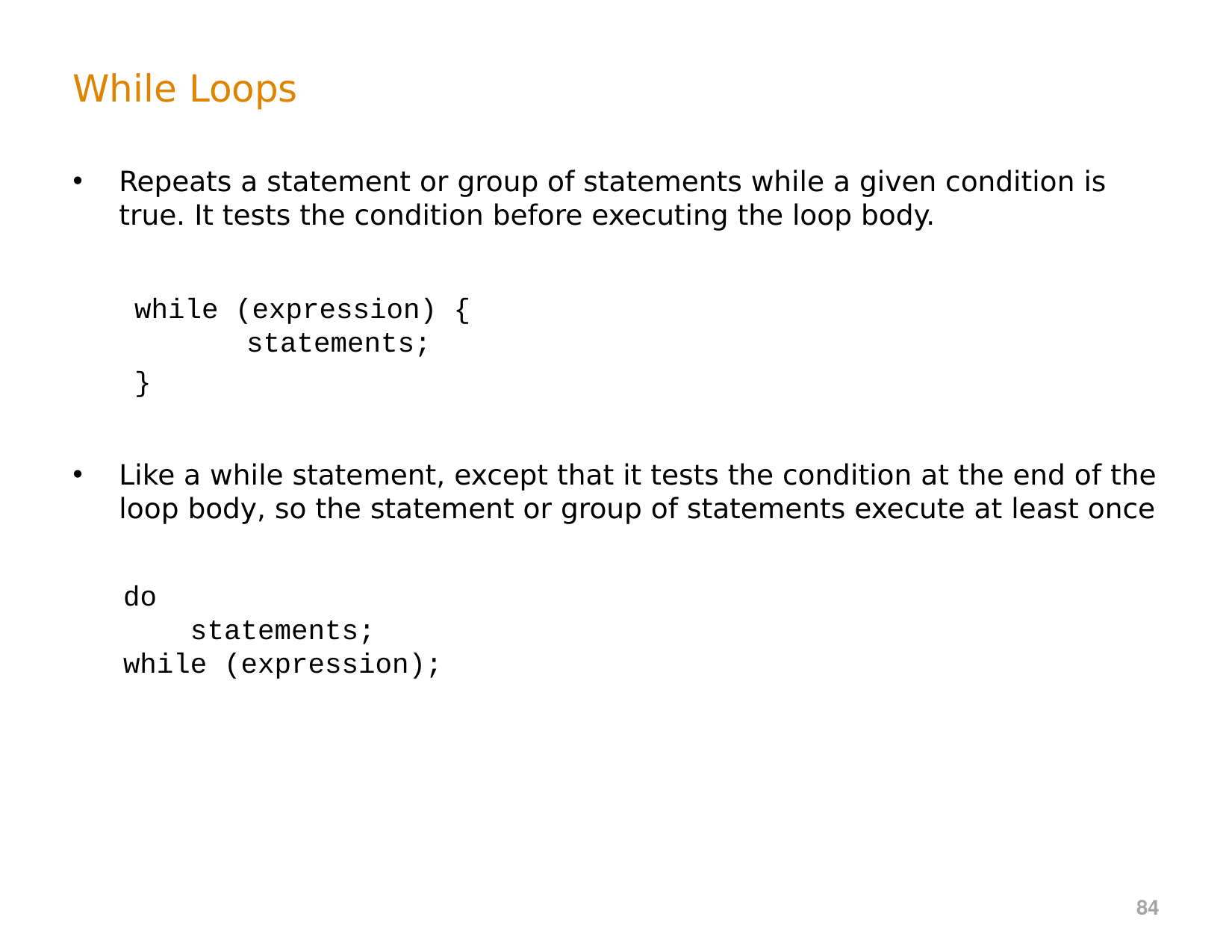

# While Loops
Repeats a statement or group of statements while a given condition is true. It tests the condition before executing the loop body.

while (expression) {
	statements;
}

Like a while statement, except that it tests the condition at the end of the loop body, so the statement or group of statements execute at least once
   do
       statements;
   while (expression);

84